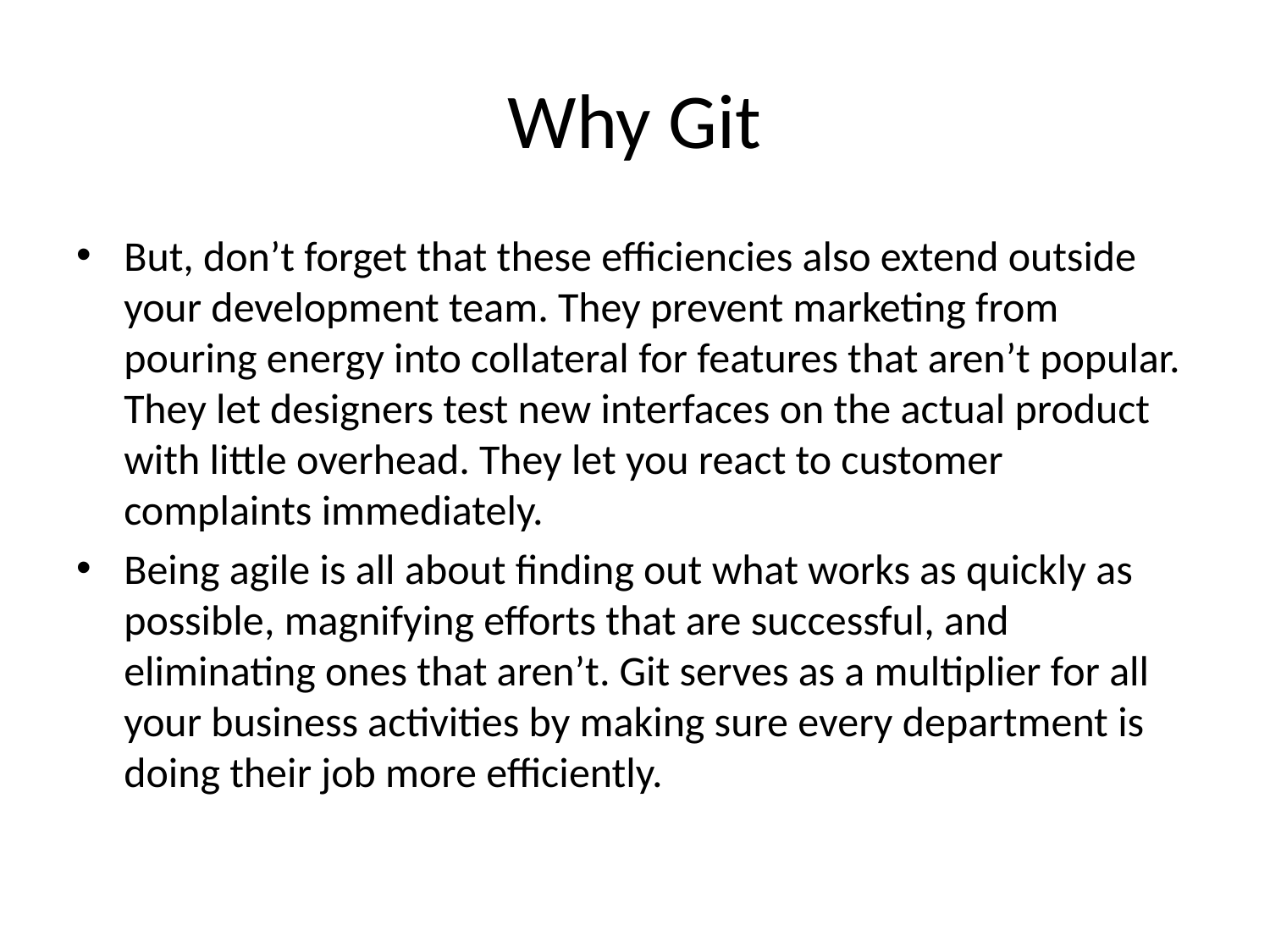

# Why Git
But, don’t forget that these efficiencies also extend outside your development team. They prevent marketing from pouring energy into collateral for features that aren’t popular. They let designers test new interfaces on the actual product with little overhead. They let you react to customer complaints immediately.
Being agile is all about finding out what works as quickly as possible, magnifying efforts that are successful, and eliminating ones that aren’t. Git serves as a multiplier for all your business activities by making sure every department is doing their job more efficiently.